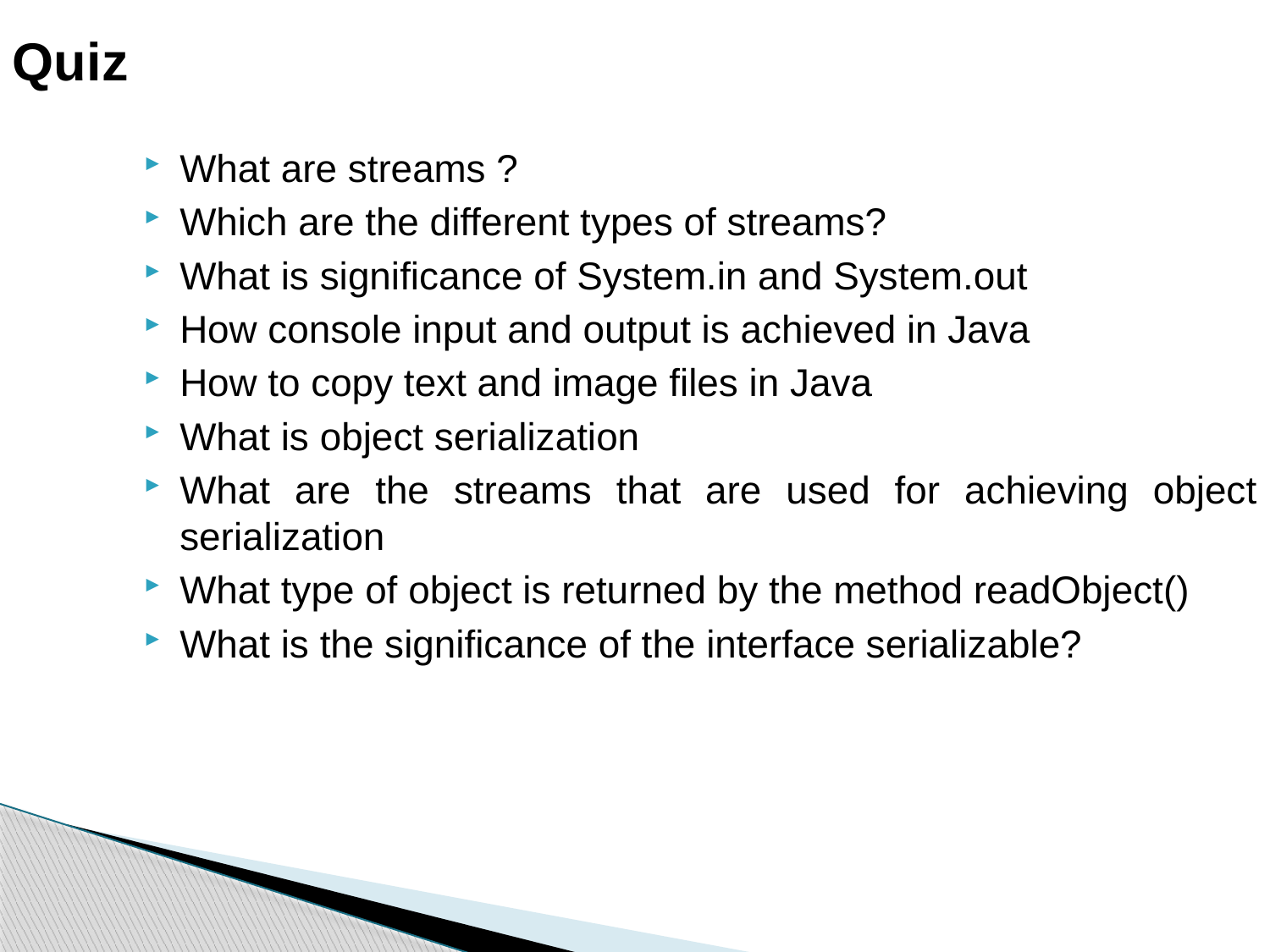

Quiz
What are streams ?
Which are the different types of streams?
What is significance of System.in and System.out
How console input and output is achieved in Java
How to copy text and image files in Java
What is object serialization
What are the streams that are used for achieving object serialization
What type of object is returned by the method readObject()
What is the significance of the interface serializable?